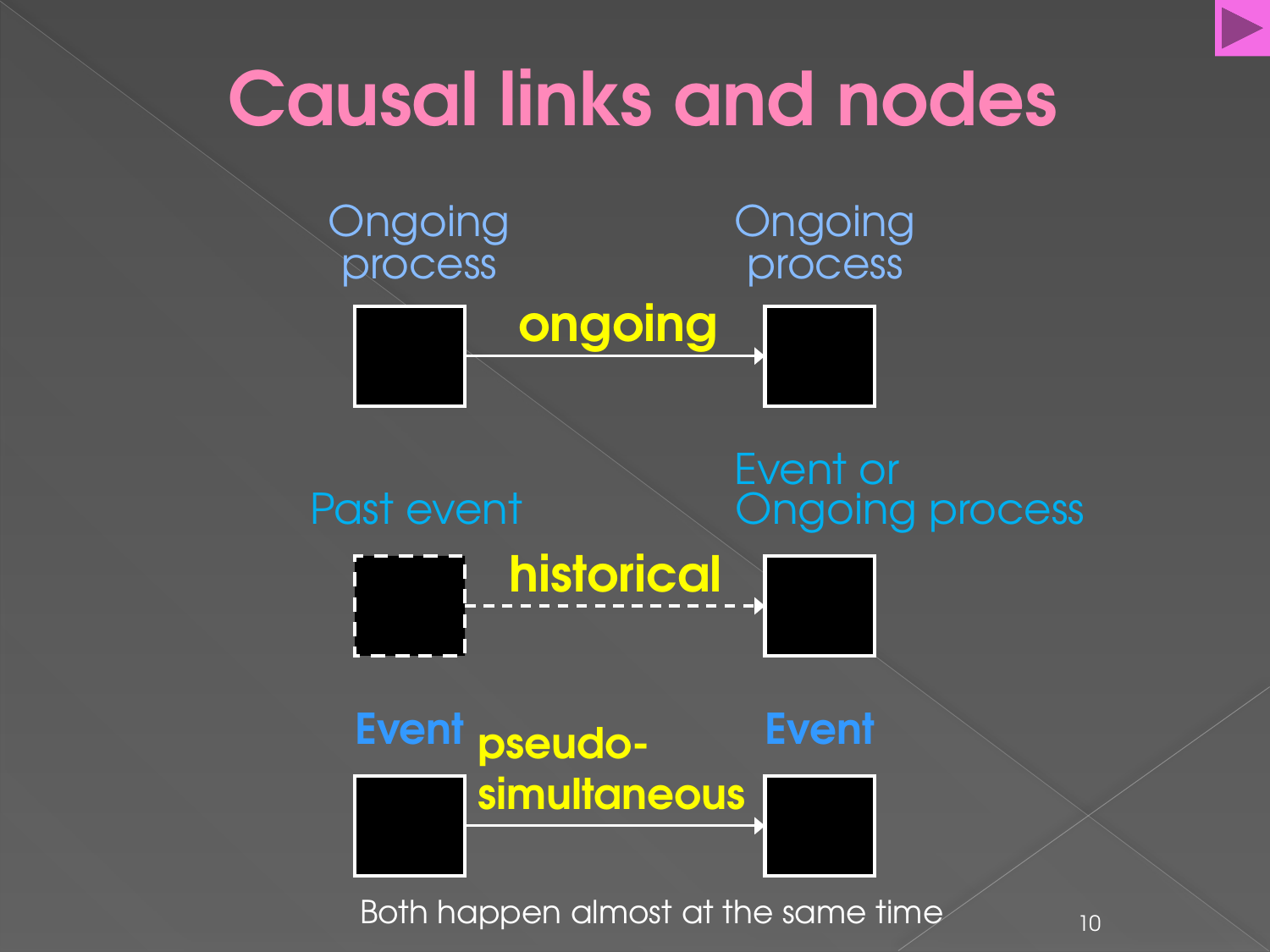

# Causal links and nodes
Ongoing
process
Ongoing
process
ongoing

Event or
Past event
Ongoing process
historical

Event
Event
pseudo-
simultaneous

Both happen almost at the same time
10